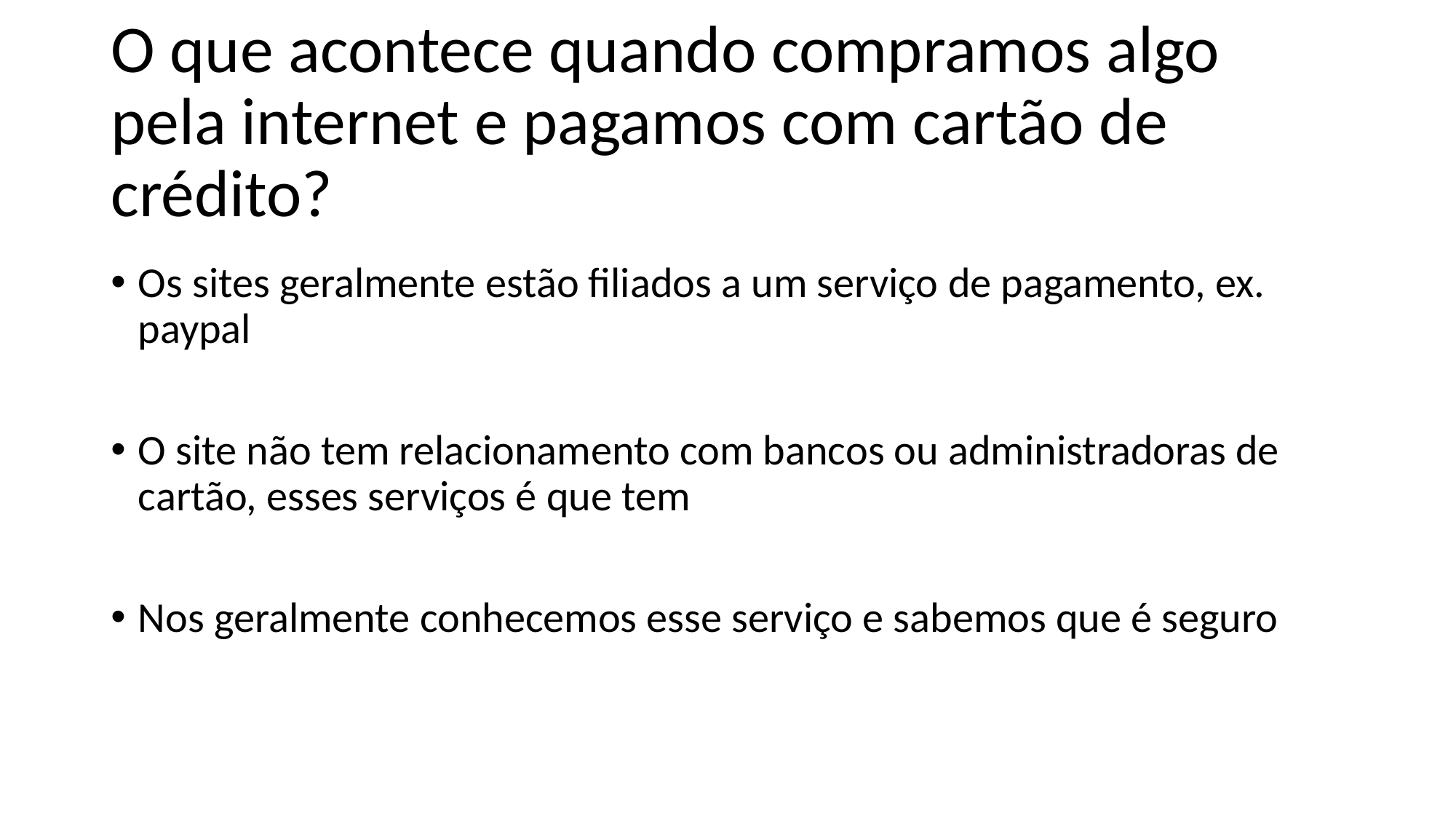

# O que acontece quando compramos algo pela internet e pagamos com cartão de crédito?
Os sites geralmente estão filiados a um serviço de pagamento, ex. paypal

O site não tem relacionamento com bancos ou administradoras de cartão, esses serviços é que tem

Nos geralmente conhecemos esse serviço e sabemos que é seguro